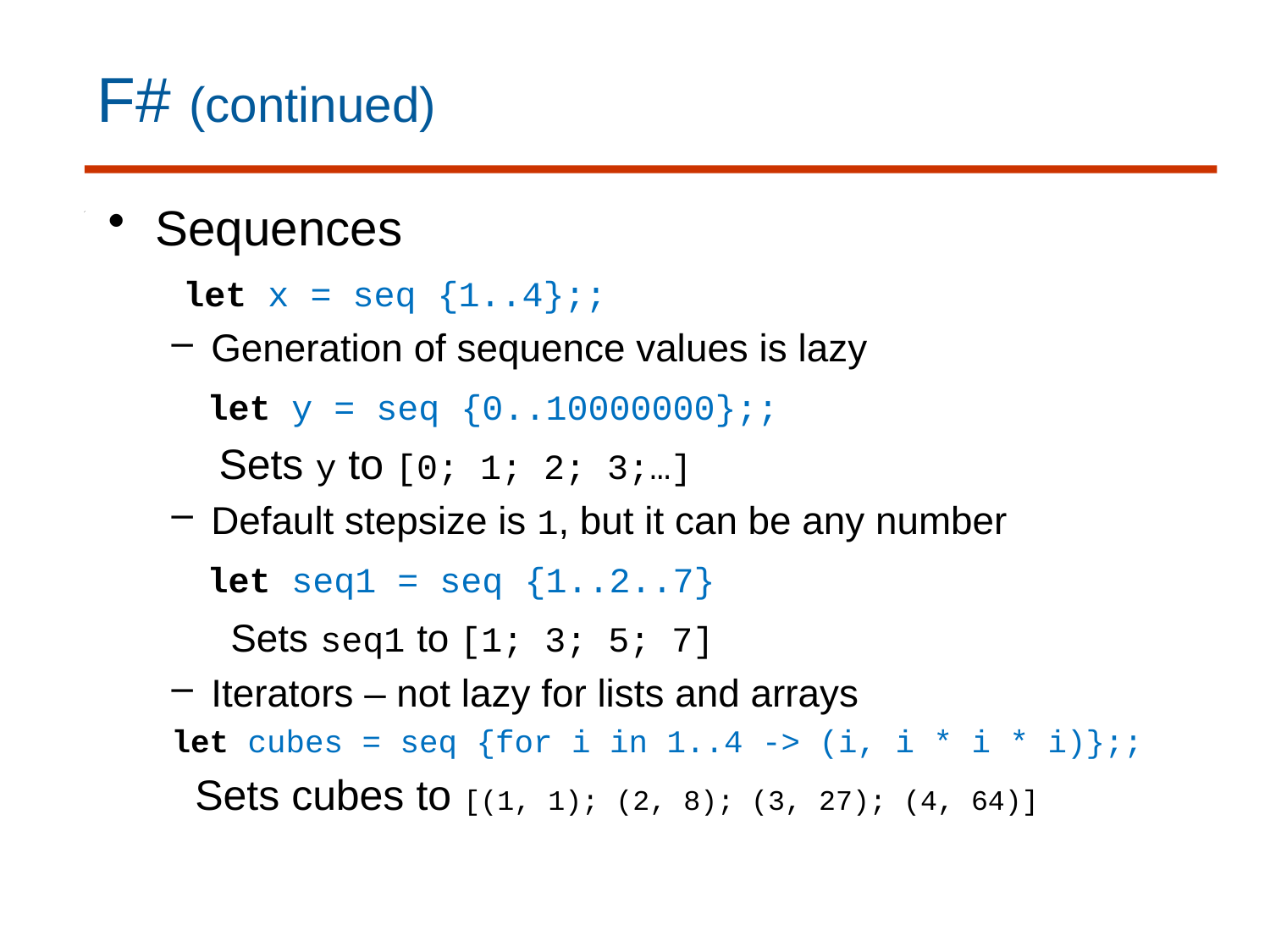

# F# (continued)
Sequences
 let x = seq {1..4};;
Generation of sequence values is lazy
   let y = seq {0..10000000};;
    Sets y to [0; 1; 2; 3;…]
Default stepsize is 1, but it can be any number
   let seq1 = seq {1..2..7}
     Sets seq1 to [1; 3; 5; 7]
Iterators – not lazy for lists and arrays
let cubes = seq {for i in 1..4 -> (i, i * i * i)};;
  Sets cubes to [(1, 1); (2, 8); (3, 27); (4, 64)]